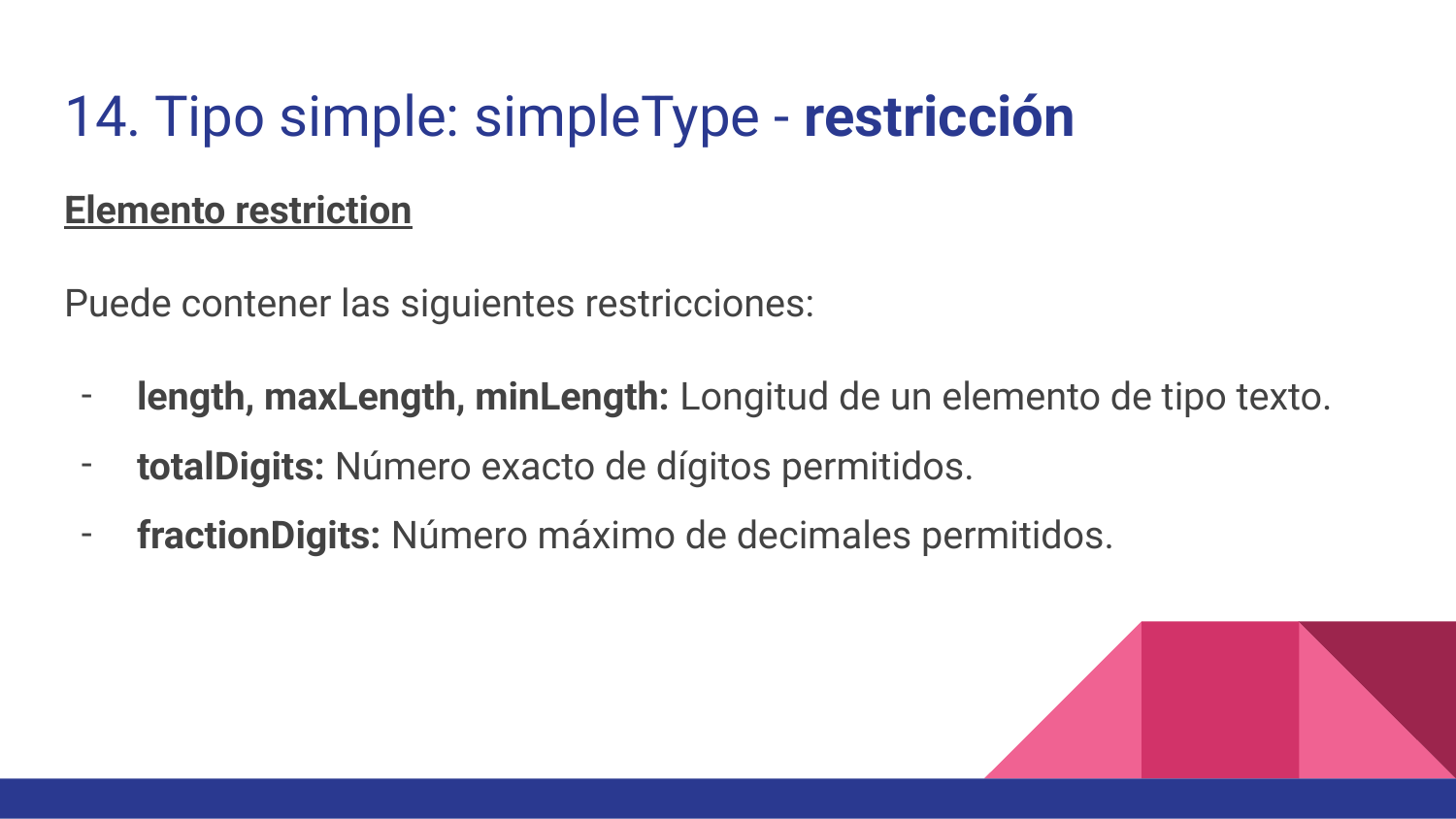

# 14. Tipo simple: simpleType - restricción
Elemento restriction
Puede contener las siguientes restricciones:
length, maxLength, minLength: Longitud de un elemento de tipo texto.
totalDigits: Número exacto de dígitos permitidos.
fractionDigits: Número máximo de decimales permitidos.